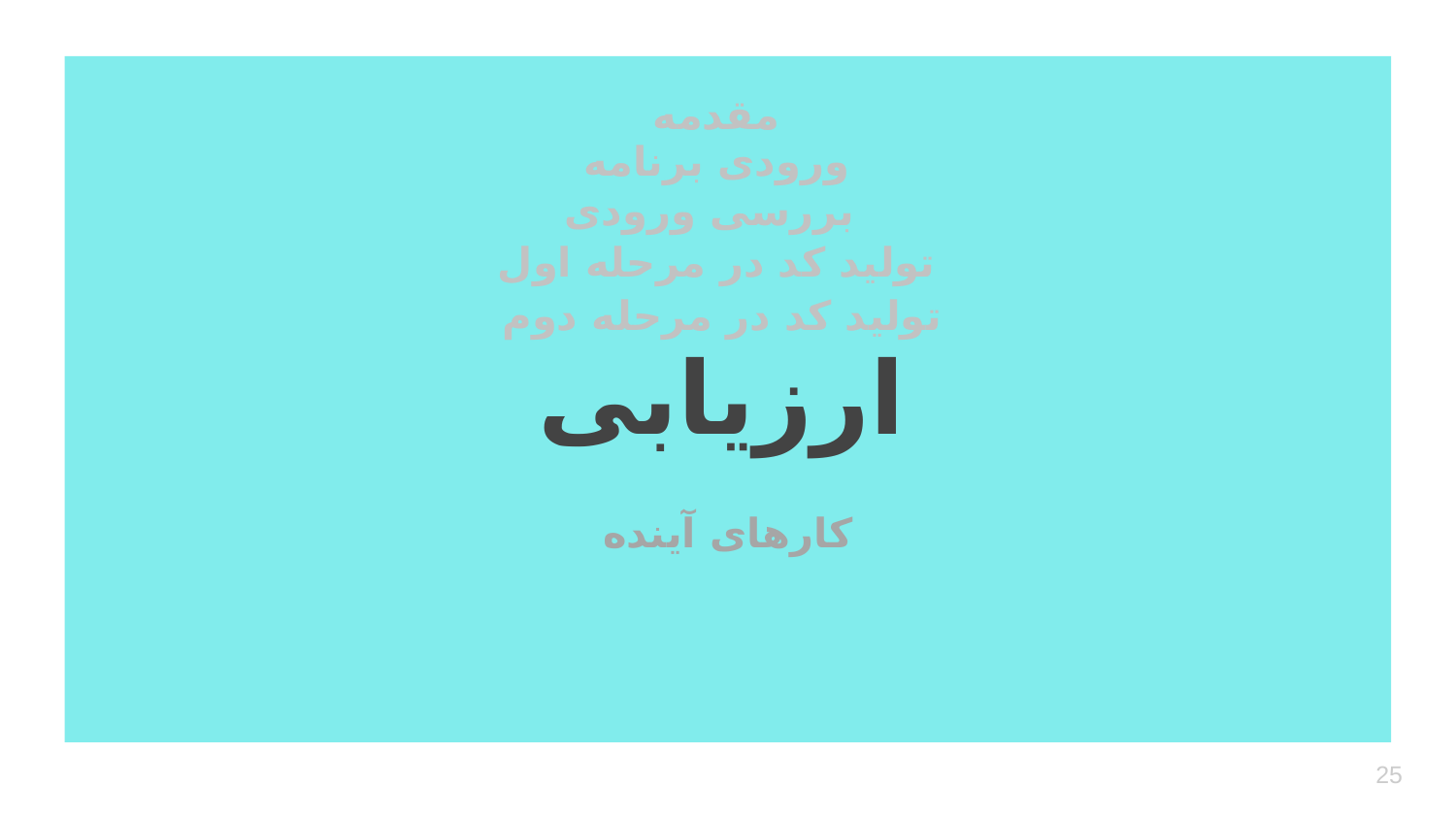

مقدمه
ورودی برنامه
بررسی ورودی
تولید کد در مرحله اول
تولید کد در مرحله دوم
# ارزیابی
کارهای آینده
25